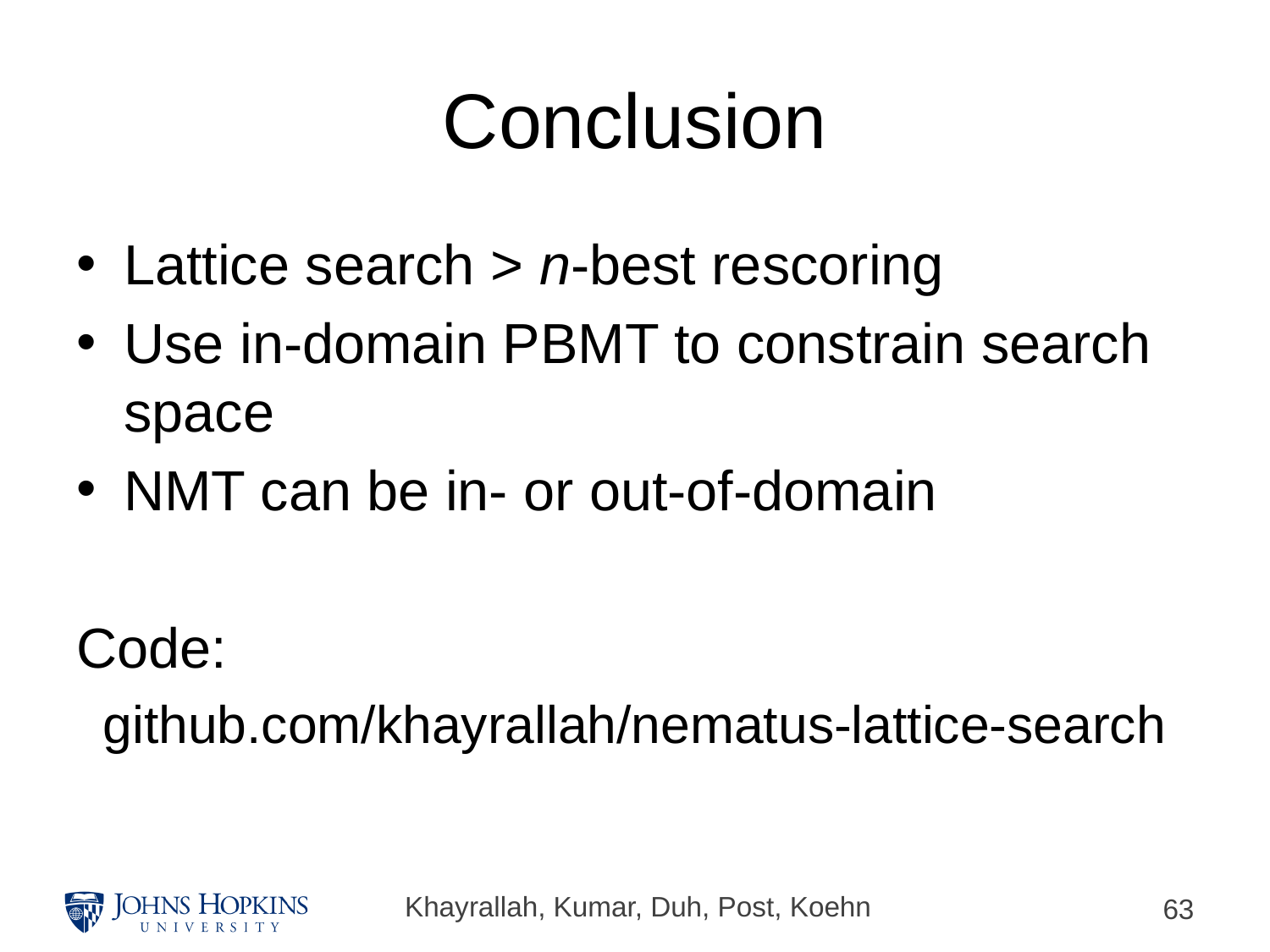

# Conclusion
Lattice search > n-best rescoring
Use in-domain PBMT to constrain search space
NMT can be in- or out-of-domain

Code:
github.com/khayrallah/nematus-lattice-search

Khayrallah, Kumar, Duh, Post, Koehn